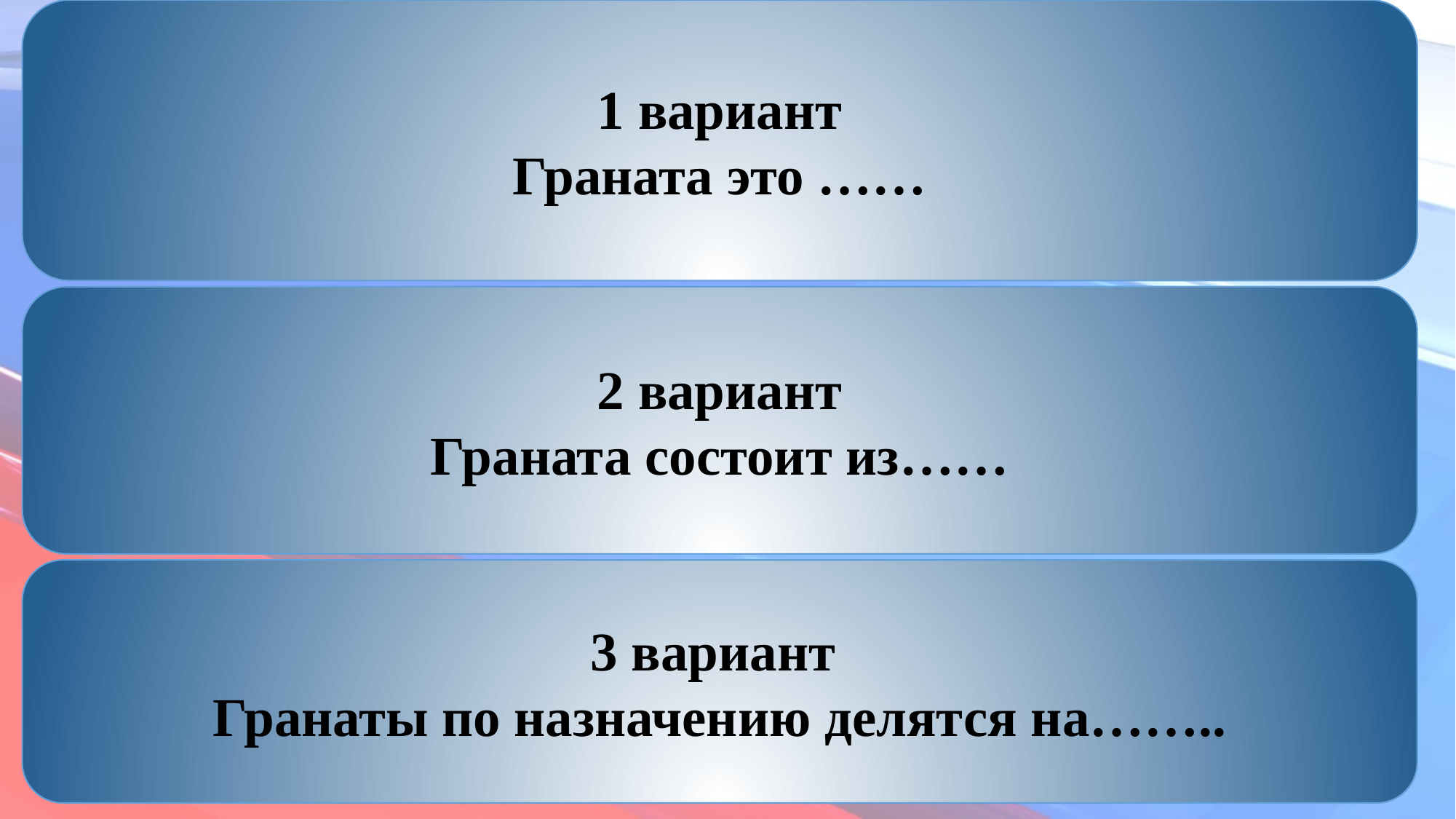

1 вариант
Граната это ……
1
 2 вариант
Граната состоит из……
3 вариант
Гранаты по назначению делятся на……..